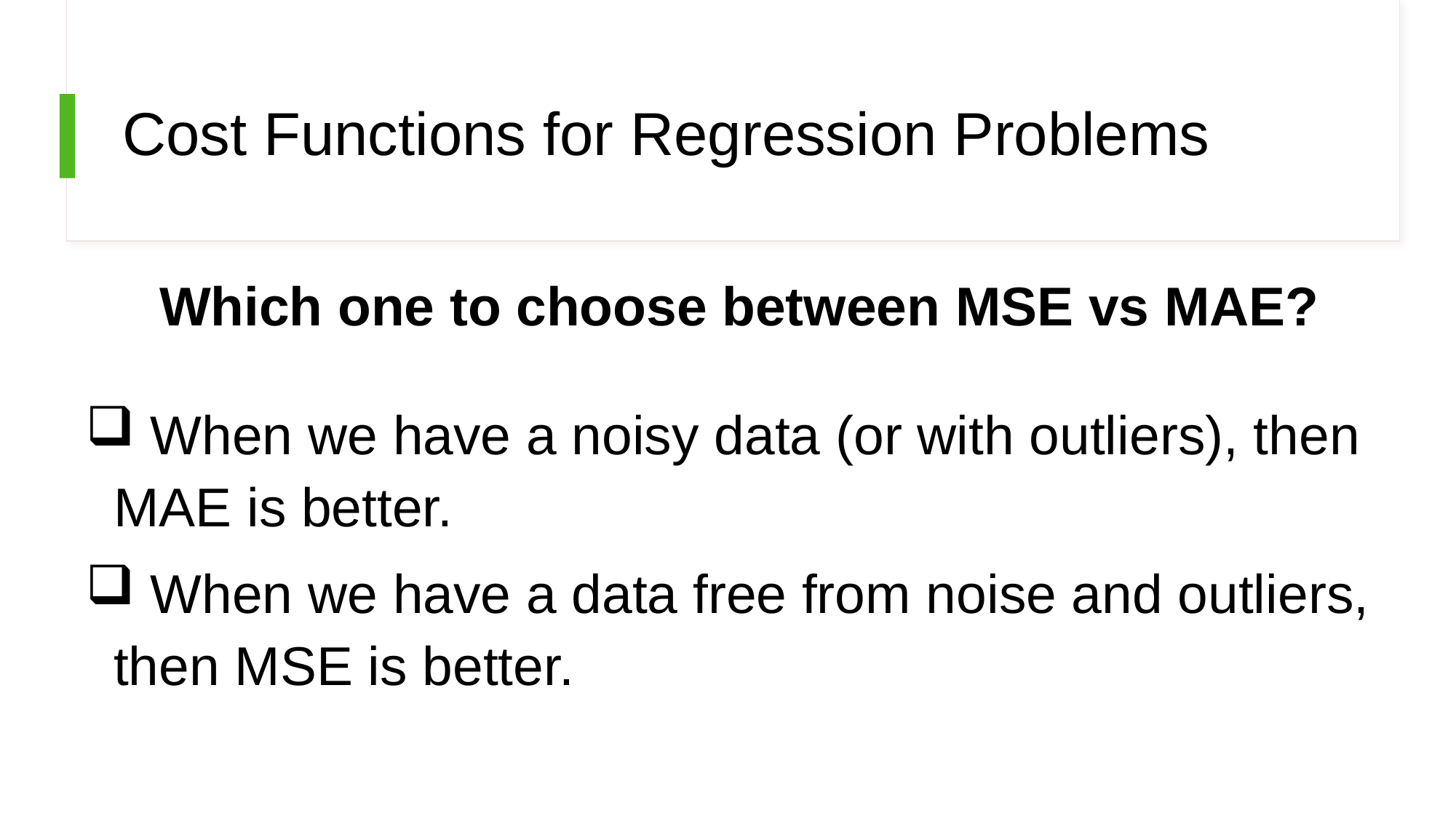

# Cost Functions for Regression Problems
Which one to choose between MSE vs MAE?

 When we have a noisy data (or with outliers), then MAE is better.
 When we have a data free from noise and outliers, then MSE is better.